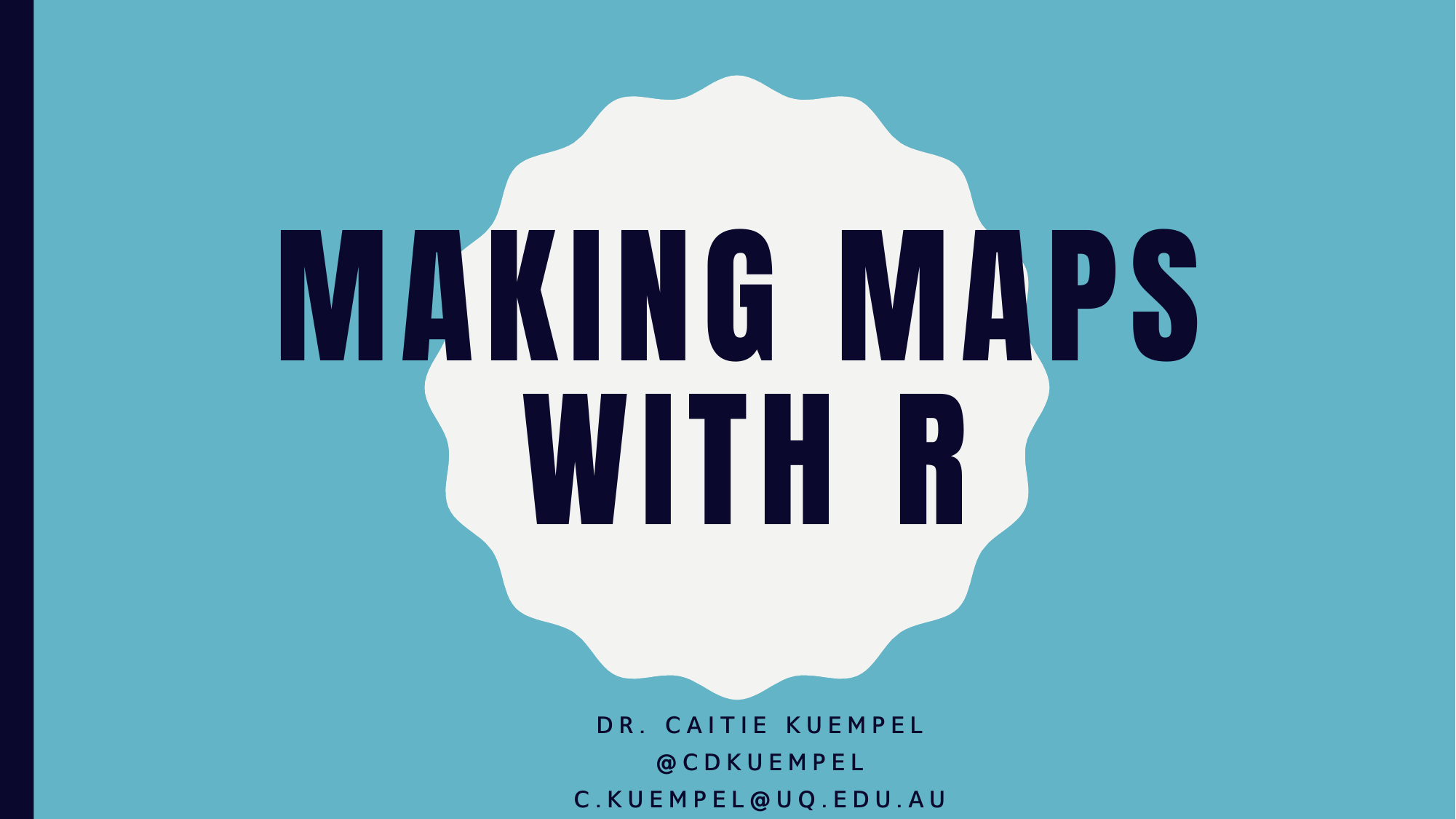

# Making maps with R
Dr. Caitie Kuempel
@cdkuempel
c.kuempel@uq.edu.au